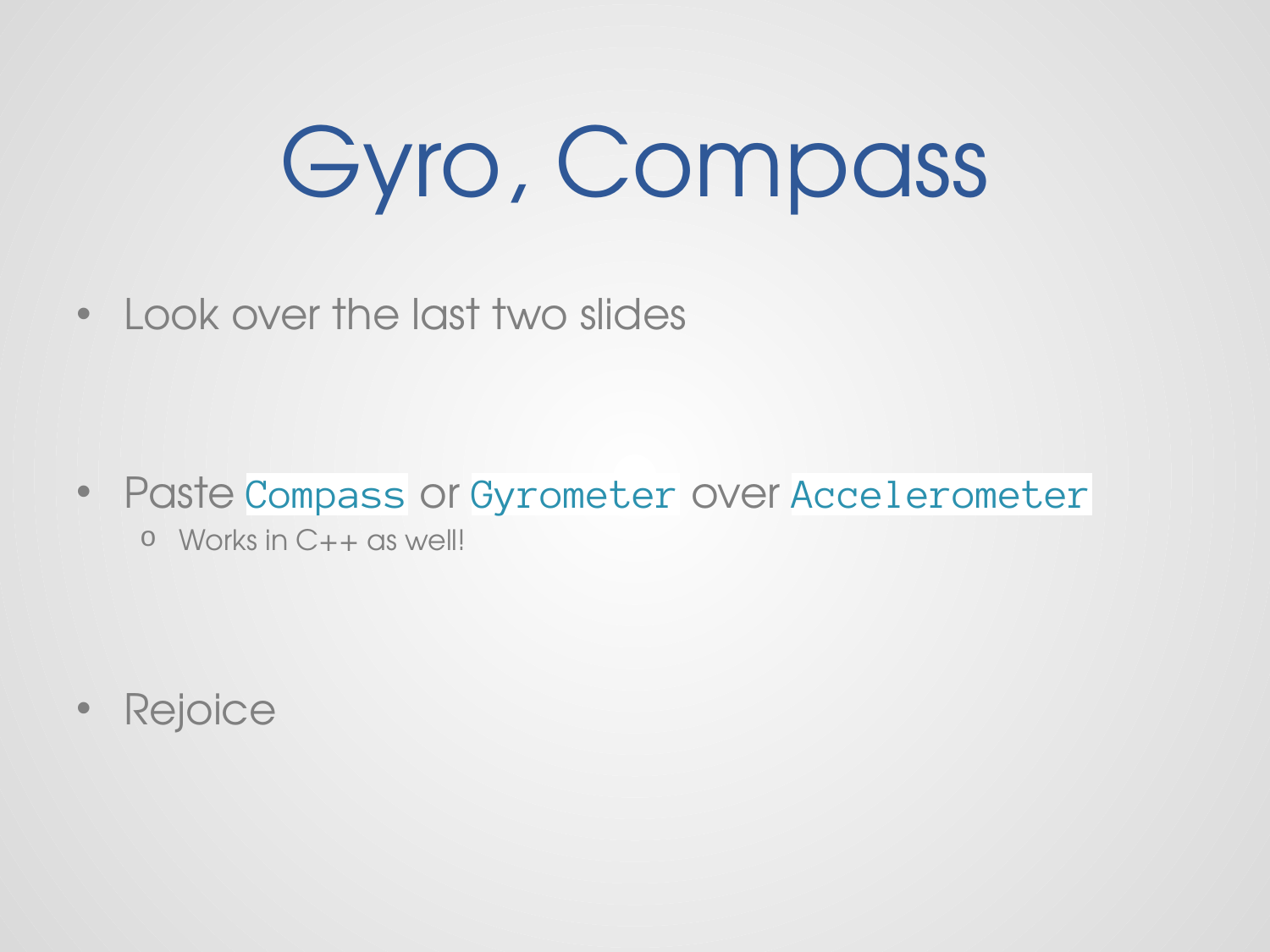

# Gyro, Compass

Look over the last two slides

Paste Compass or Gyrometer over Accelerometer
Works in C++ as well!

Rejoice